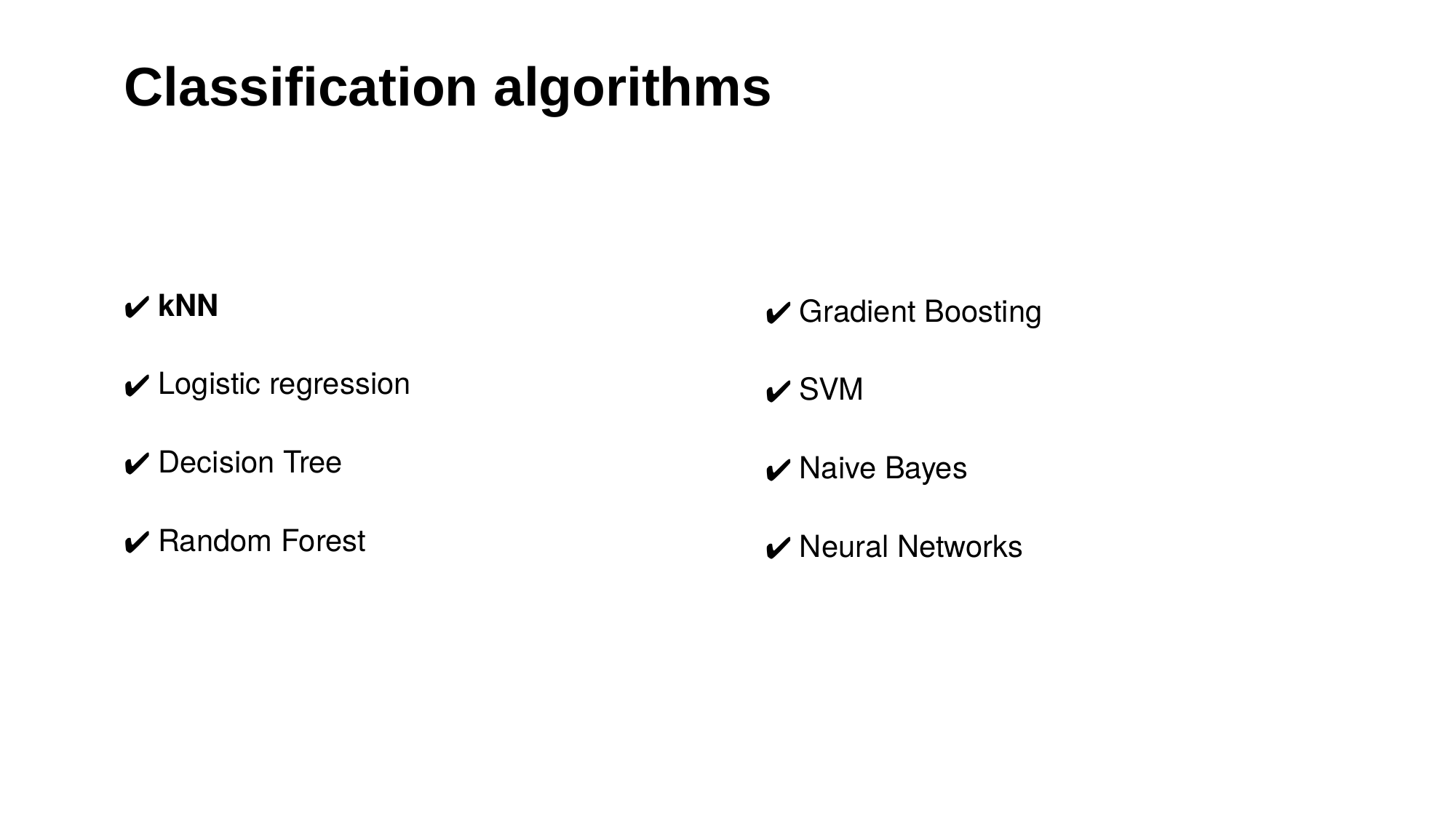

# Classification algorithms
kNN

Logistic regression

Decision Tree

Random Forest

Gradient Boosting

SVM

Naive Bayes

Neural Networks